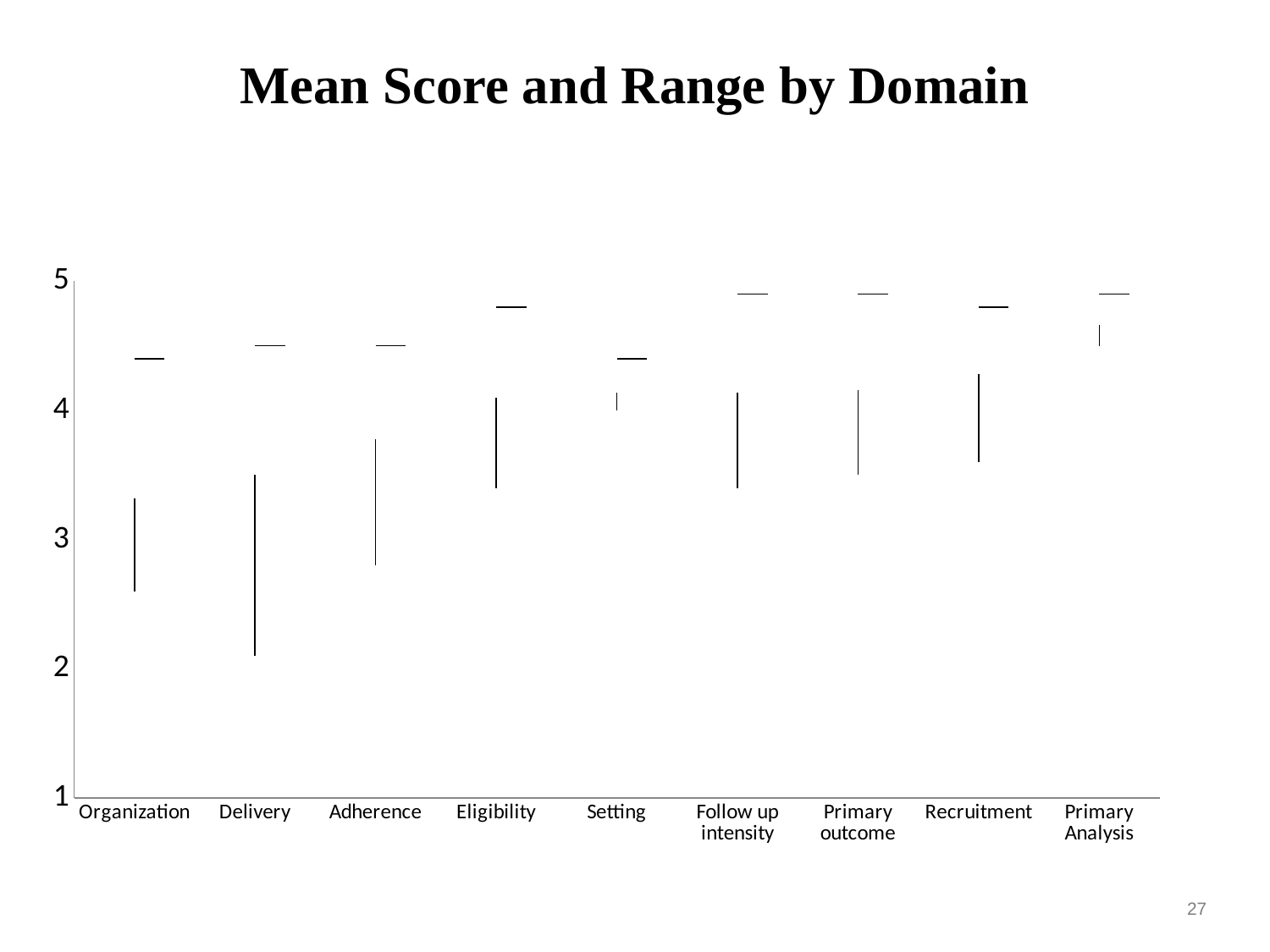

# Mean Score and Range by Domain

[unsupported chart]

27